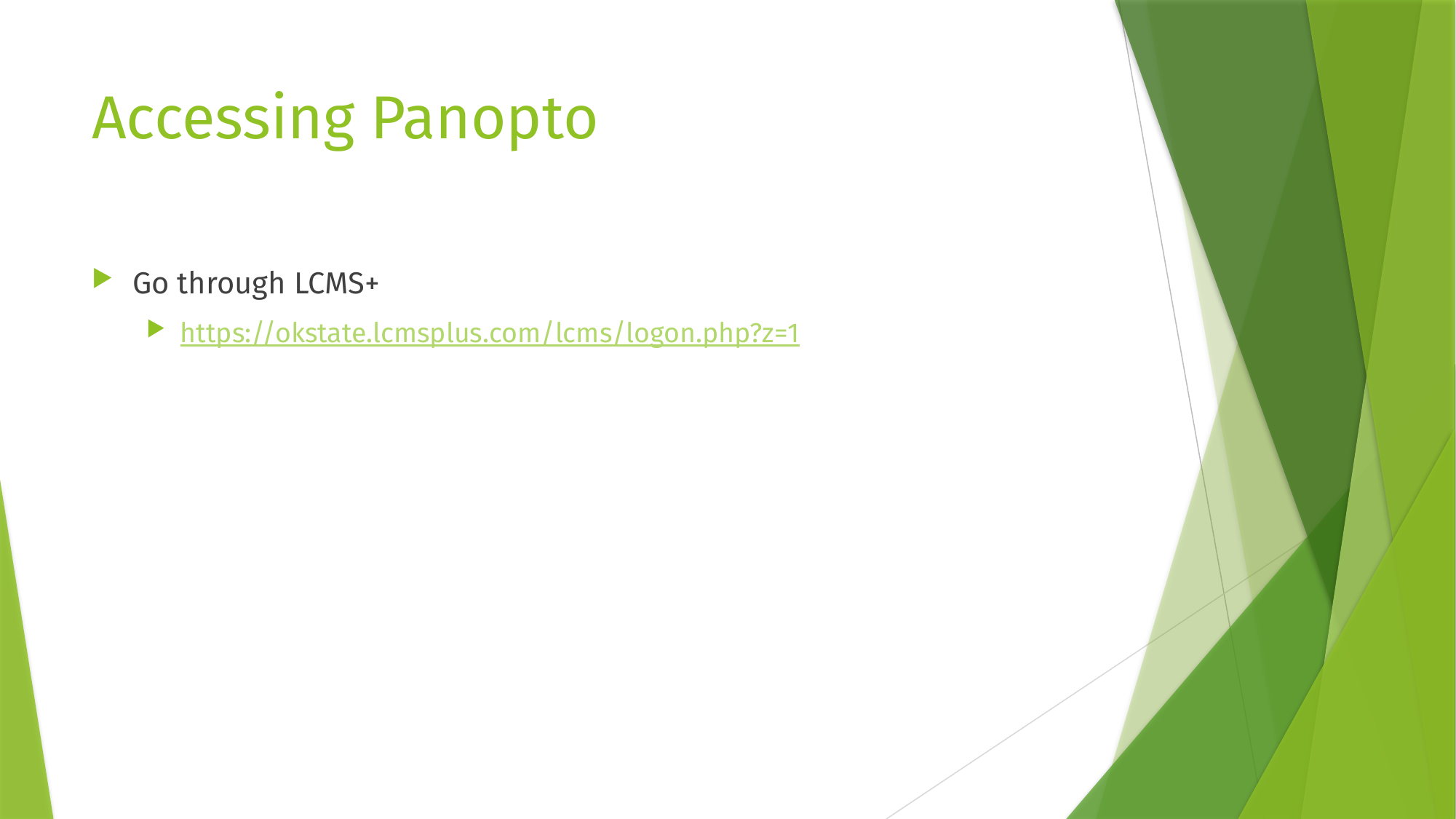

# Accessing Panopto
Go through LCMS+
https://okstate.lcmsplus.com/lcms/logon.php?z=1